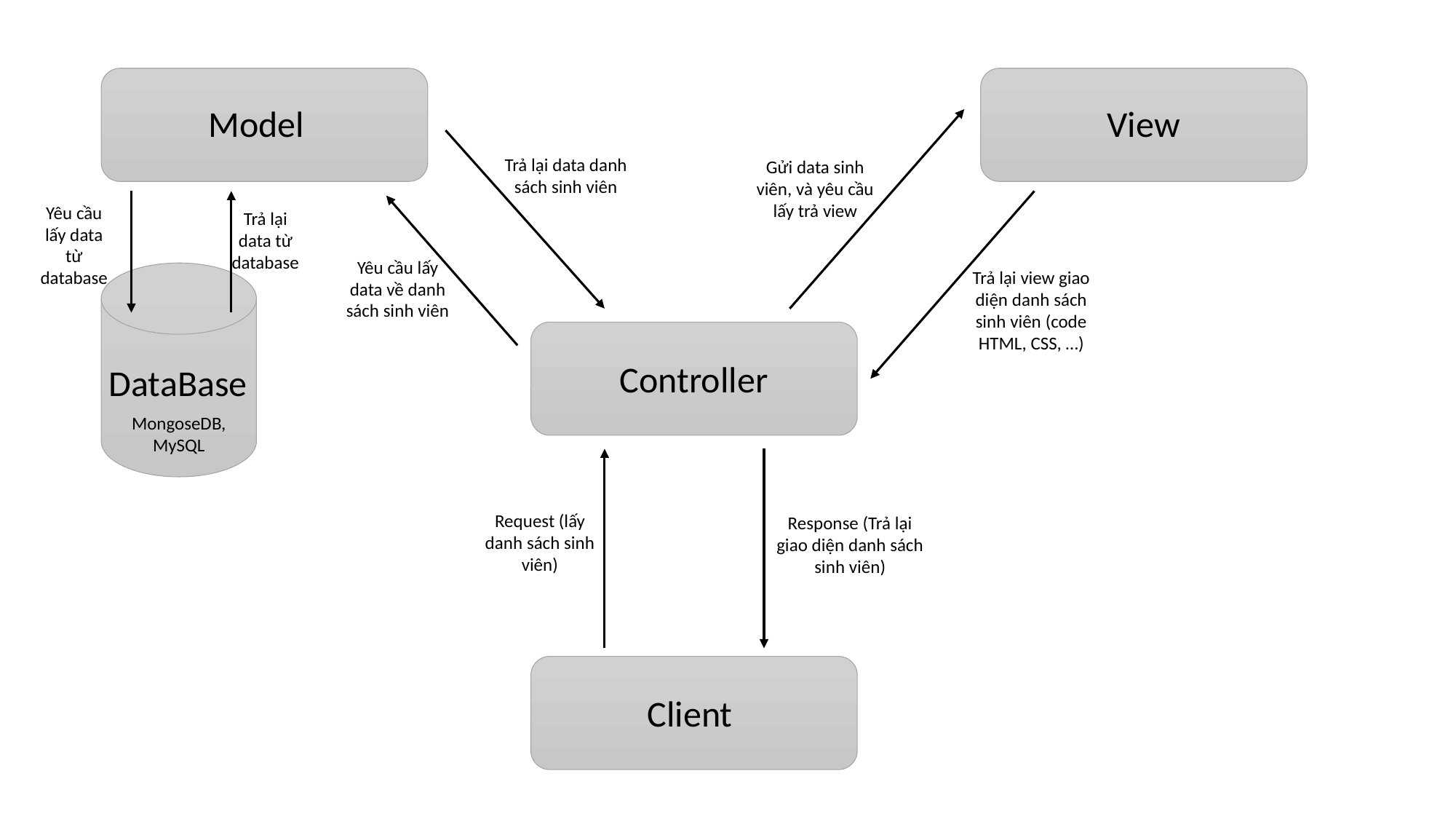

Model
View
Trả lại data danh sách sinh viên
Gửi data sinh viên, và yêu cầu lấy trả view
Yêu cầu lấy data từ database
Trả lại data từ database
Yêu cầu lấy data về danh sách sinh viên
Trả lại view giao diện danh sách sinh viên (code HTML, CSS, …)

Controller
DataBase
MongoseDB, MySQL
Request (lấy danh sách sinh viên)
Response (Trả lại giao diện danh sách sinh viên)

Client